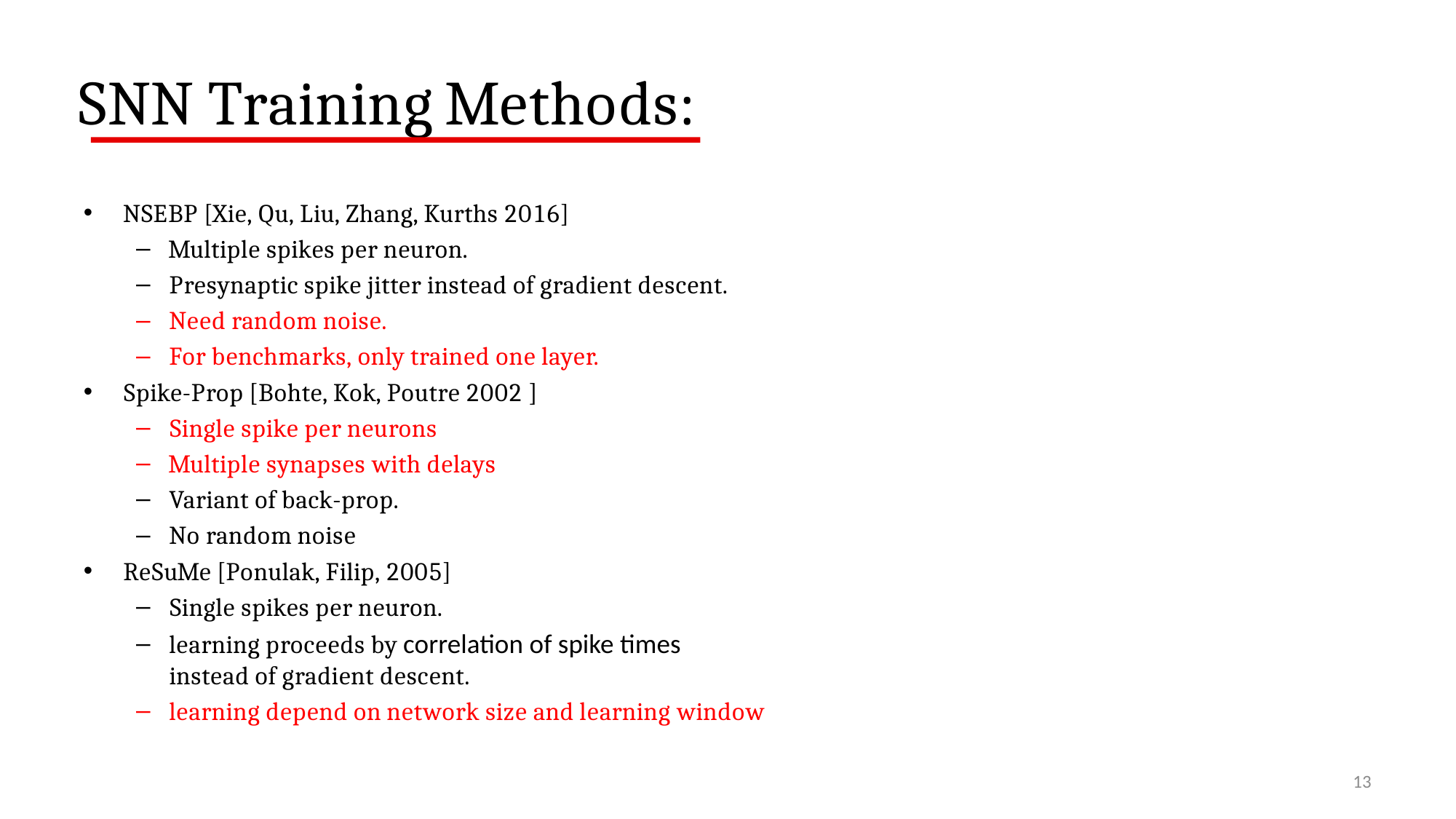

# SNN Training Methods:

NSEBP [Xie, Qu, Liu, Zhang, Kurths 2016]
Multiple spikes per neuron.
Presynaptic spike jitter instead of gradient descent.
Need random noise.
For benchmarks, only trained one layer.
Spike-Prop [Bohte, Kok, Poutre 2002 ]
Single spike per neurons
Multiple synapses with delays
Variant of back-prop.
No random noise
ReSuMe [Ponulak, Filip, 2005]
Single spikes per neuron.
learning proceeds by correlation of spike times
instead of gradient descent.
learning depend on network size and learning window

13